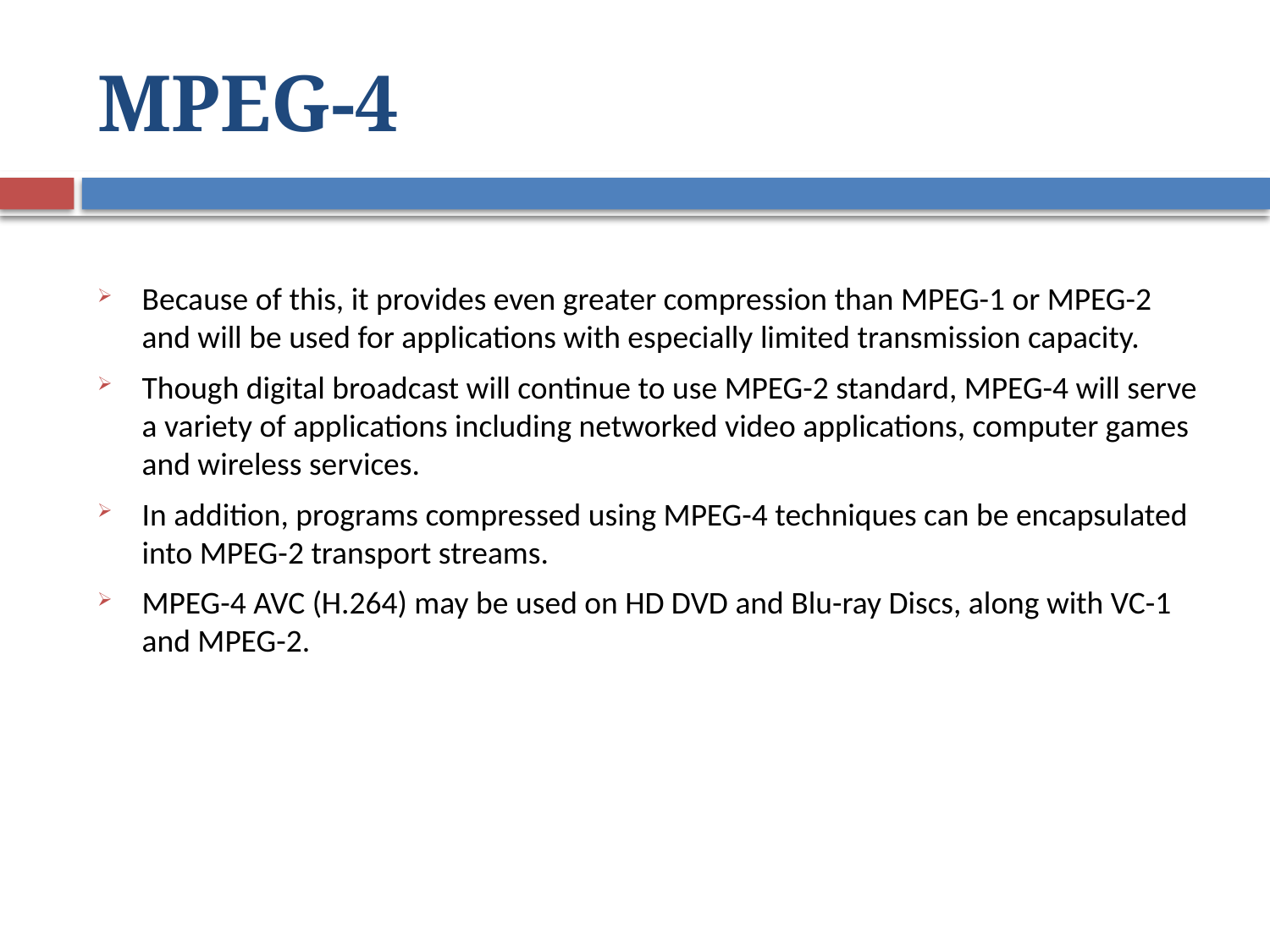

# MPEG-4

Because of this, it provides even greater compression than MPEG-1 or MPEG-2 and will be used for applications with especially limited transmission capacity.
Though digital broadcast will continue to use MPEG-2 standard, MPEG-4 will serve a variety of applications including networked video applications, computer games and wireless services.
In addition, programs compressed using MPEG-4 techniques can be encapsulated into MPEG-2 transport streams.
MPEG-4 AVC (H.264) may be used on HD DVD and Blu-ray Discs, along with VC-1 and MPEG-2.